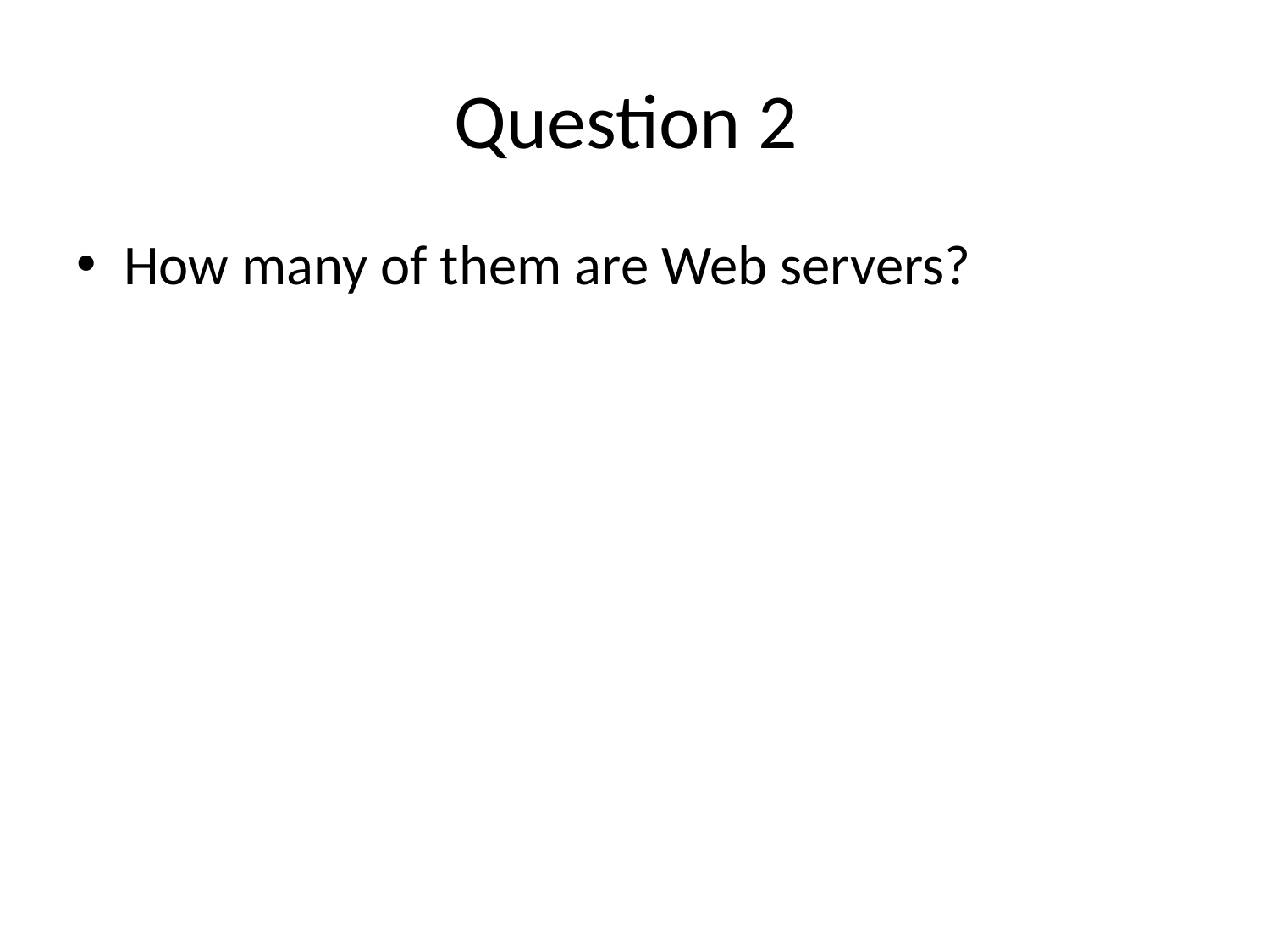

# Question 2
How many of them are Web servers?